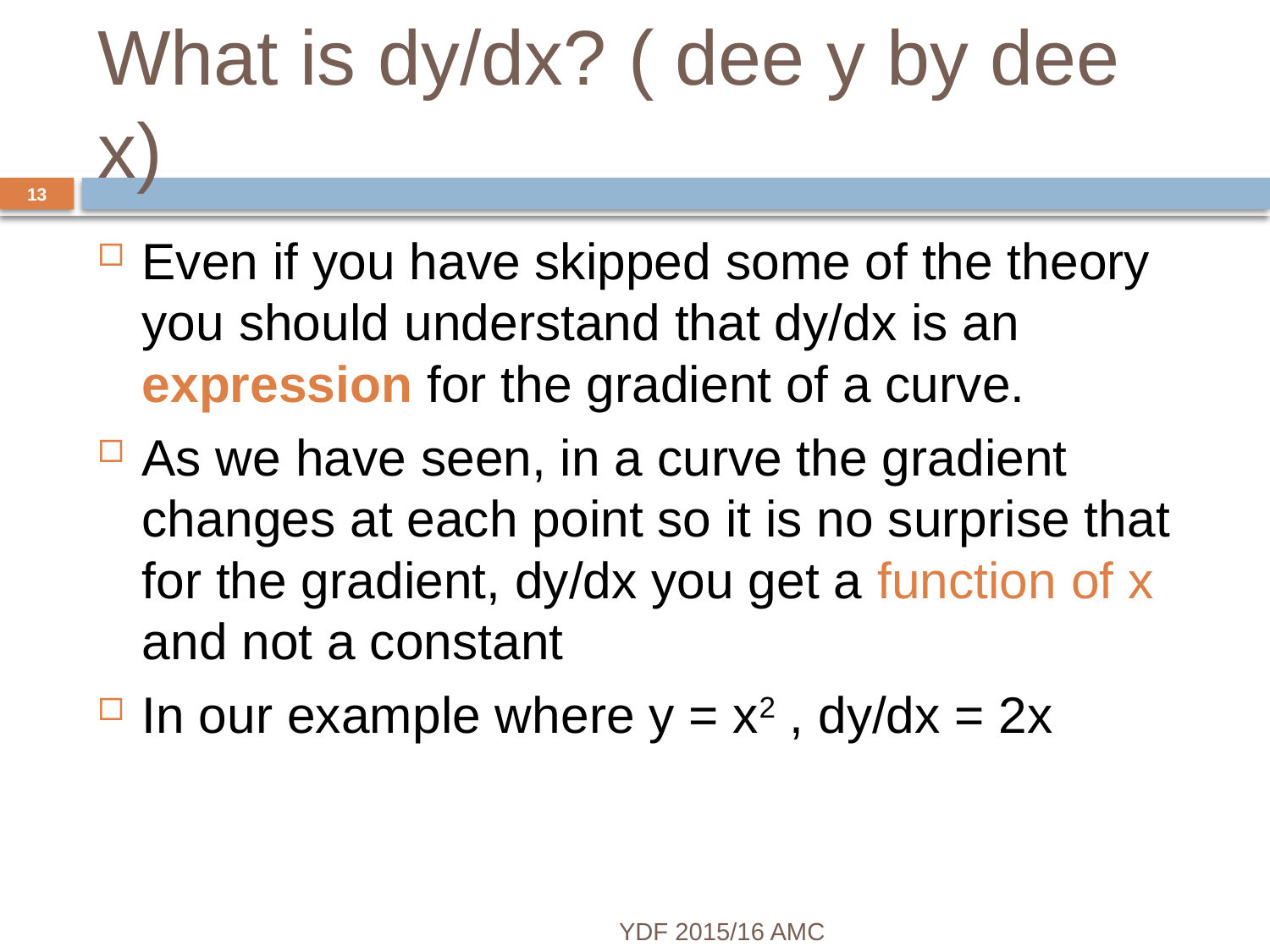

# What is dy/dx? ( dee y by dee x)
13
Even if you have skipped some of the theory you should understand that dy/dx is an expression for the gradient of a curve.
As we have seen, in a curve the gradient changes at each point so it is no surprise that for the gradient, dy/dx you get a function of x and not a constant
In our example where y = x2 , dy/dx = 2x
YDF 2015/16 AMC